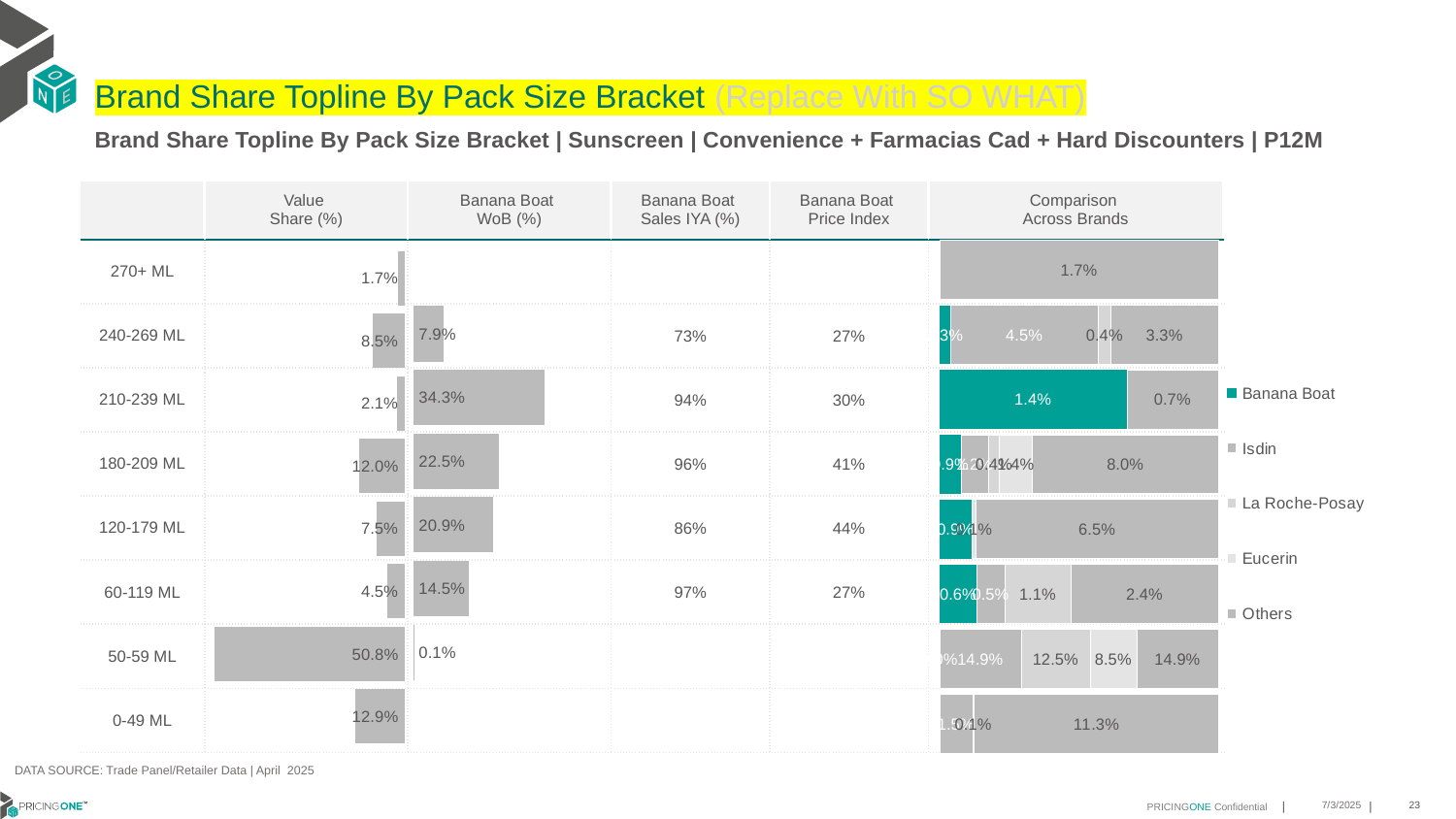

# Brand Share Topline By Pack Size Bracket (Replace With SO WHAT)
Brand Share Topline By Pack Size Bracket | Sunscreen | Convenience + Farmacias Cad + Hard Discounters | P12M
|  | Value Share (%) | Banana Boat WoB (%) | Banana Boat Sales IYA (%) | Banana Boat Price Index | Comparison Across Brands |
| --- | --- | --- | --- | --- | --- |
| 270+ ML |  |  |  |  |  |
| 240-269 ML |  |  | 73% | 27% |  |
| 210-239 ML |  |  | 94% | 30% |  |
| 180-209 ML |  |  | 96% | 41% |  |
| 120-179 ML |  |  | 86% | 44% |  |
| 60-119 ML |  |  | 97% | 27% |  |
| 50-59 ML |  |  |  |  |  |
| 0-49 ML |  |  |  |  |  |

### Chart

| Category | Banana Boat | Isdin | La Roche-Posay | Eucerin | Others |
|---|---|---|---|---|---|
| 270+ ML | None | None | None | None | 0.017012310710717363 |
| 240-269 ML | 0.00327762765061188 | 0.045169562861389664 | 0.003706106994028181 | None | 0.032821792976119805 |
| 210-239 ML | 0.014288487828934361 | None | None | None | 0.006992169481789904 |
| 180-209 ML | 0.009354056676518367 | 0.011699779596147705 | 0.0044874471860928975 | 0.01422150136359107 | 0.07974113424880618 |
| 120-179 ML | 0.008712526306472854 | None | None | 0.001126614379955191 | 0.0652841673372086 |
| 60-119 ML | 0.0060229629615178104 | 0.00453092234163452 | 0.010567501554529105 | None | 0.023857512041304135 |
| 50-59 ML | 1.913314208125537e-05 | 0.14901815260624077 | 0.12510467390281574 | 0.08531829739609129 | 0.14901633544198736 |
| 0-49 ML | None | 0.01523976233272786 | 0.0007903900694234024 | None | 0.11261907061126272 |

### Chart

| Category | Value Share |
|---|---|
|  | 0.01701231071071736 |

### Chart

| Category | Brand WoB % |
|---|---|
|  | None |
DATA SOURCE: Trade Panel/Retailer Data | April  2025

7/3/2025
23